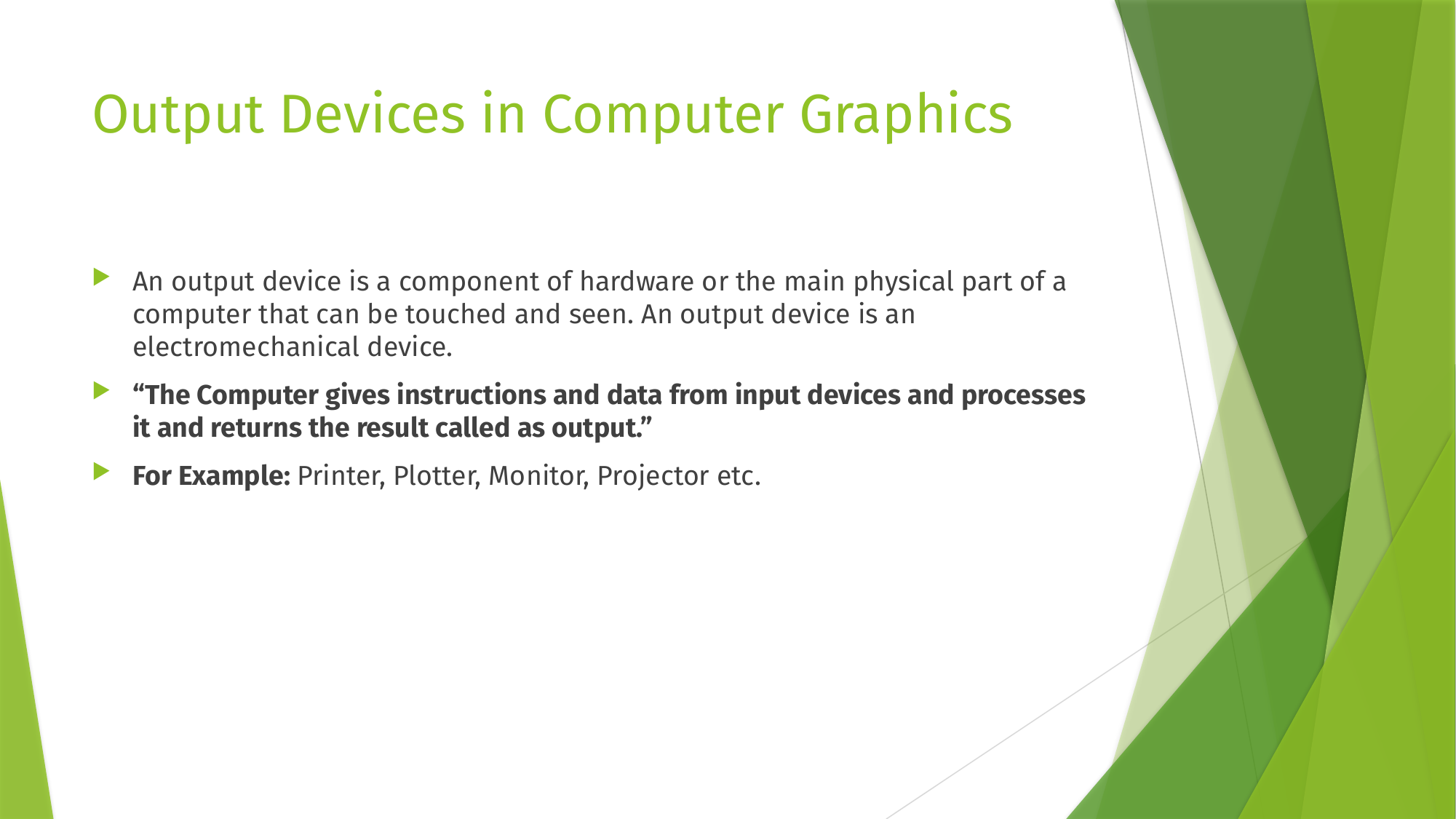

# Output Devices in Computer Graphics
An output device is a component of hardware or the main physical part of a computer that can be touched and seen. An output device is an electromechanical device.
“The Computer gives instructions and data from input devices and processes it and returns the result called as output.”
For Example: Printer, Plotter, Monitor, Projector etc.